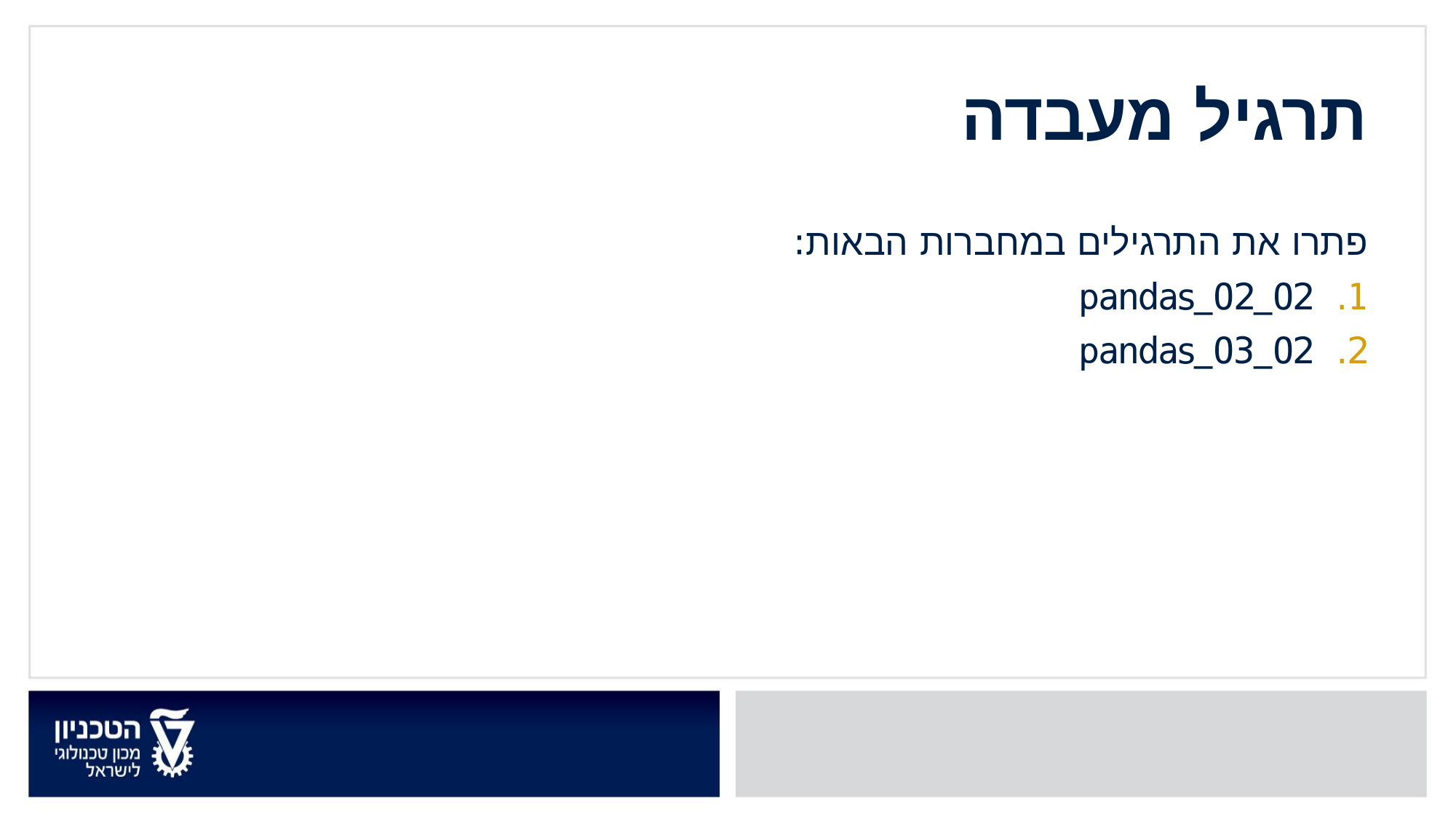

תרגיל מעבדה
פתרו את התרגילים במחברות הבאות:
02_02_pandas
02_03_pandas